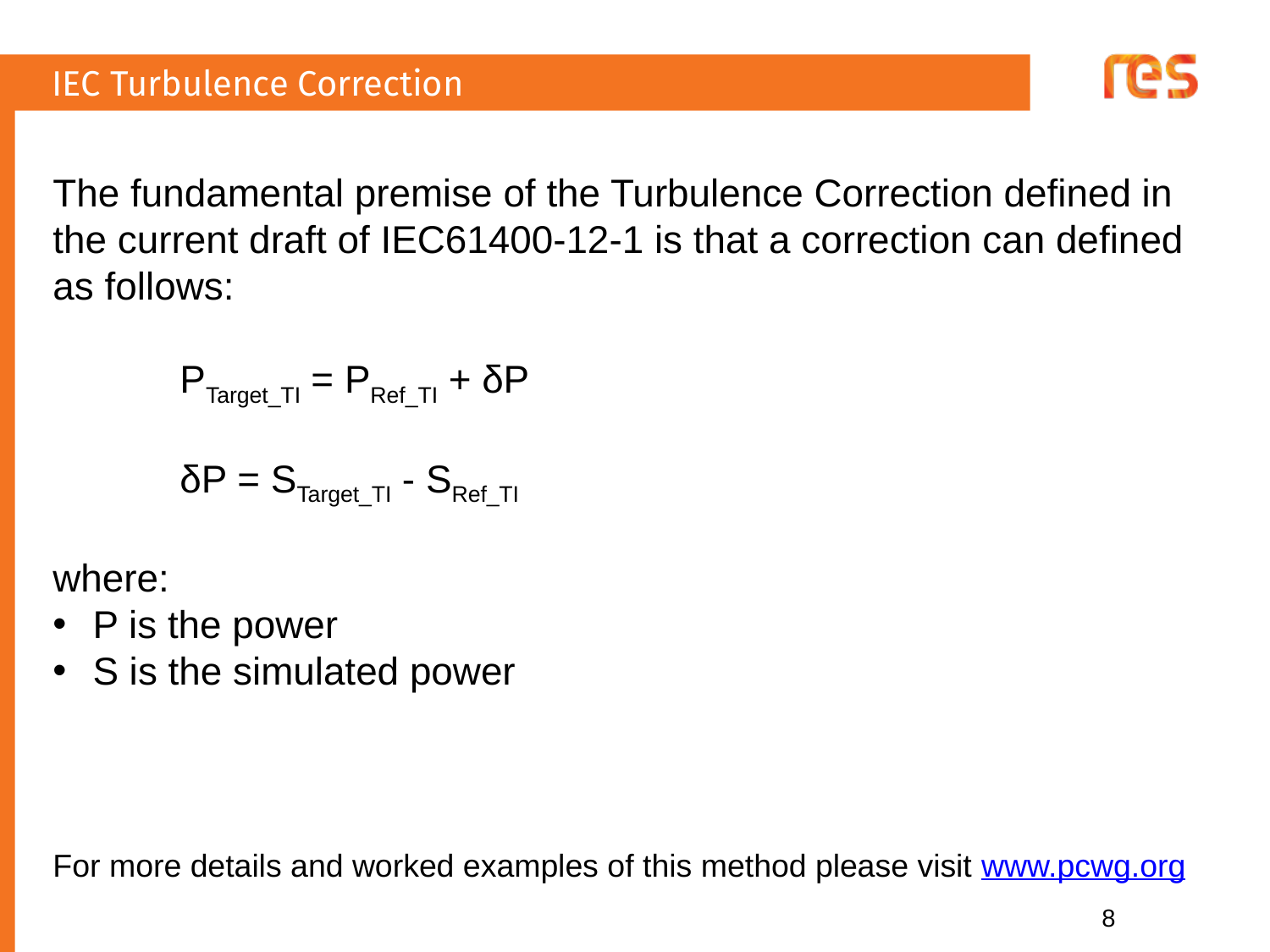

# IEC Turbulence Correction
The fundamental premise of the Turbulence Correction defined in the current draft of IEC61400-12-1 is that a correction can defined as follows:

	PTarget_TI = PRef_TI + δP

	δP = STarget_TI - SRef_TI

where:
P is the power
S is the simulated power

For more details and worked examples of this method please visit www.pcwg.org
8